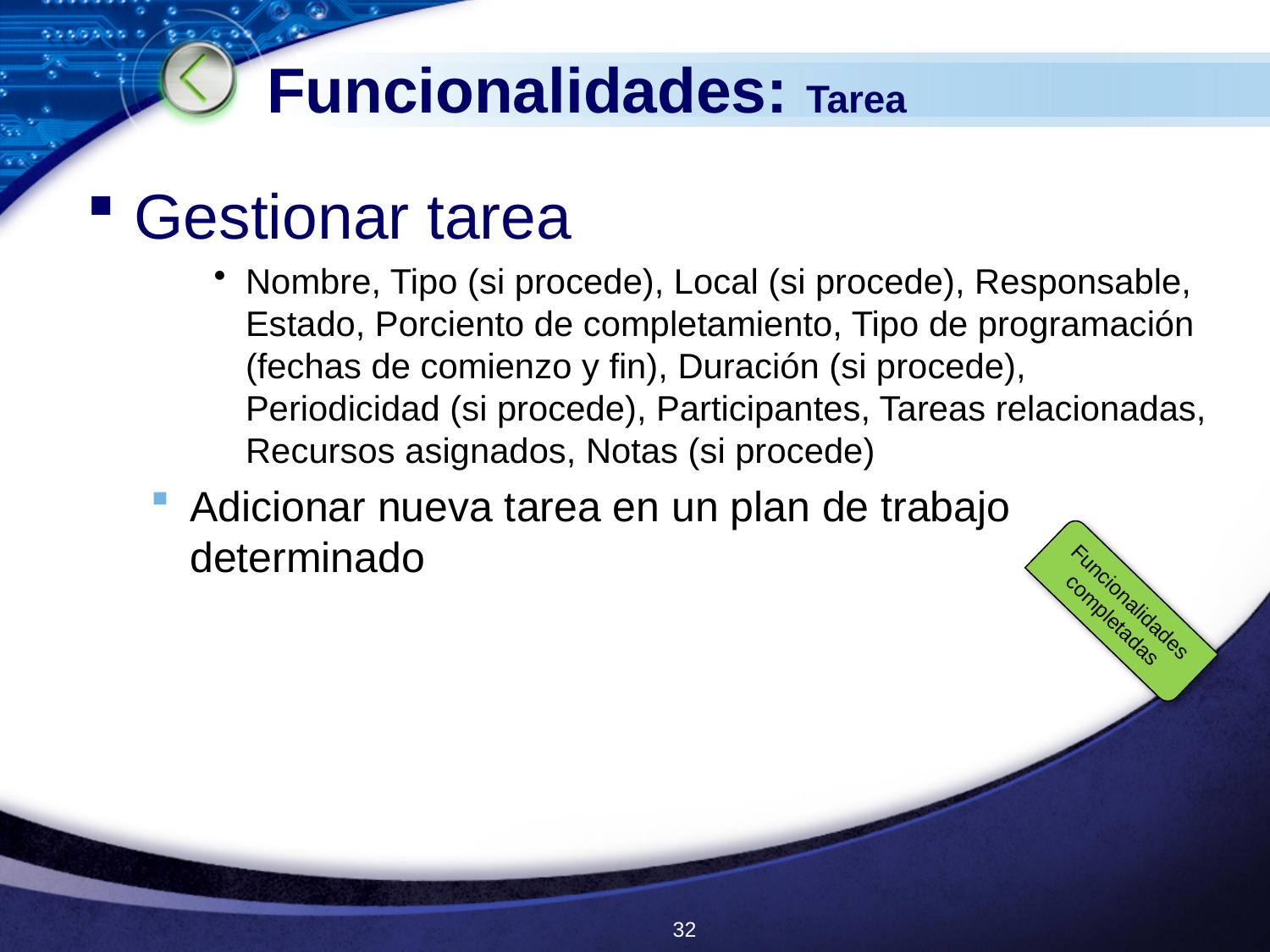

# Funcionalidades: Tarea
Gestionar tarea
Nombre, Tipo (si procede), Local (si procede), Responsable, Estado, Porciento de completamiento, Tipo de programación (fechas de comienzo y fin), Duración (si procede), Periodicidad (si procede), Participantes, Tareas relacionadas, Recursos asignados, Notas (si procede)
Adicionar nueva tarea en un plan de trabajo determinado
Funcionalidades
completadas
32